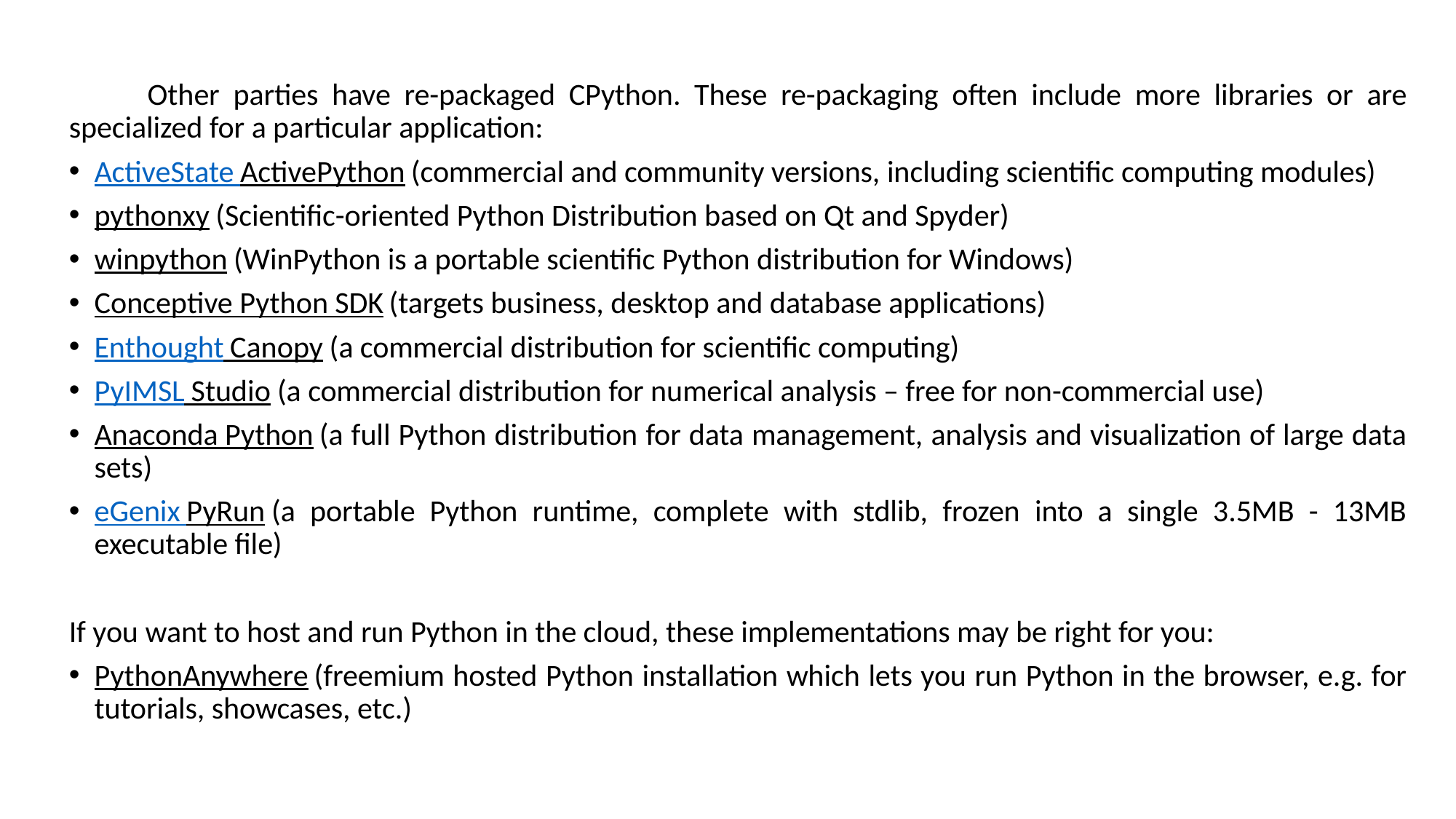

Other parties have re-packaged CPython. These re-packaging often include more libraries or are specialized for a particular application:
ActiveState ActivePython (commercial and community versions, including scientific computing modules)
pythonxy (Scientific-oriented Python Distribution based on Qt and Spyder)
winpython (WinPython is a portable scientific Python distribution for Windows)
Conceptive Python SDK (targets business, desktop and database applications)
Enthought Canopy (a commercial distribution for scientific computing)
PyIMSL Studio (a commercial distribution for numerical analysis – free for non-commercial use)
Anaconda Python (a full Python distribution for data management, analysis and visualization of large data sets)
eGenix PyRun (a portable Python runtime, complete with stdlib, frozen into a single 3.5MB - 13MB executable file)

If you want to host and run Python in the cloud, these implementations may be right for you:
PythonAnywhere (freemium hosted Python installation which lets you run Python in the browser, e.g. for tutorials, showcases, etc.)